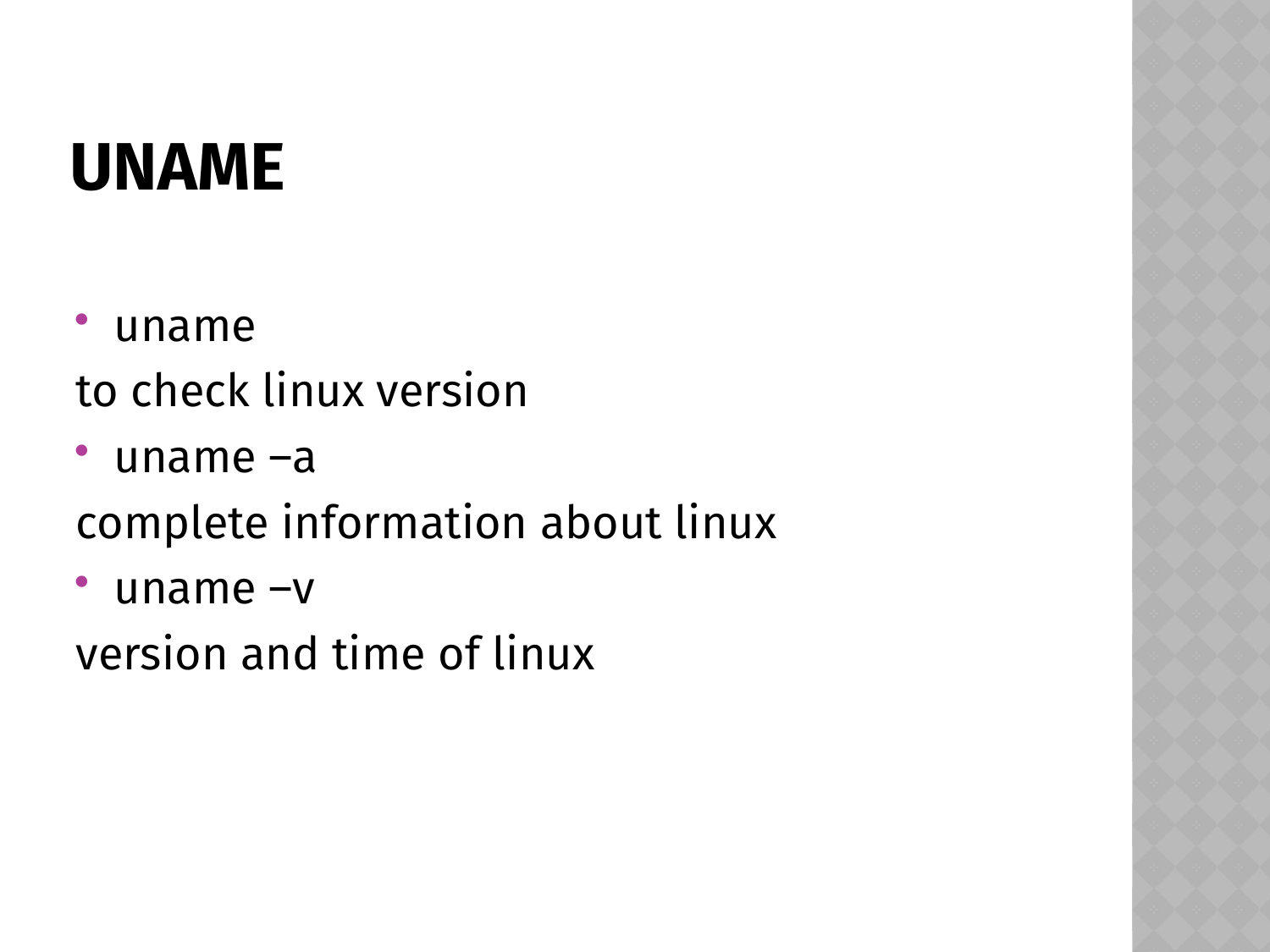

# uname

uname
to check linux version
uname –a
complete information about linux
uname –v
version and time of linux